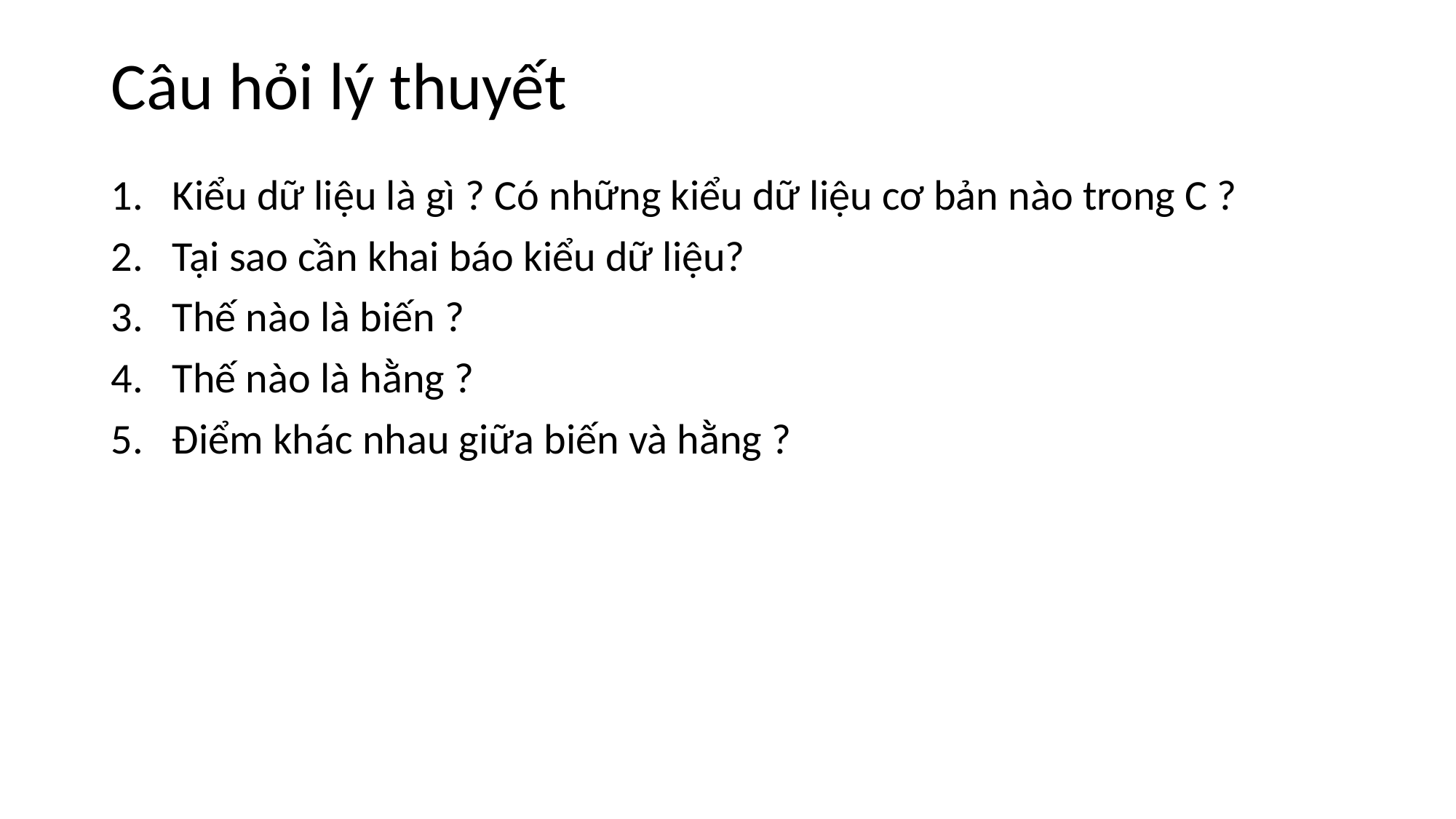

# Câu hỏi lý thuyết
Kiểu dữ liệu là gì ? Có những kiểu dữ liệu cơ bản nào trong C ?
Tại sao cần khai báo kiểu dữ liệu?
Thế nào là biến ?
Thế nào là hằng ?
Điểm khác nhau giữa biến và hằng ?